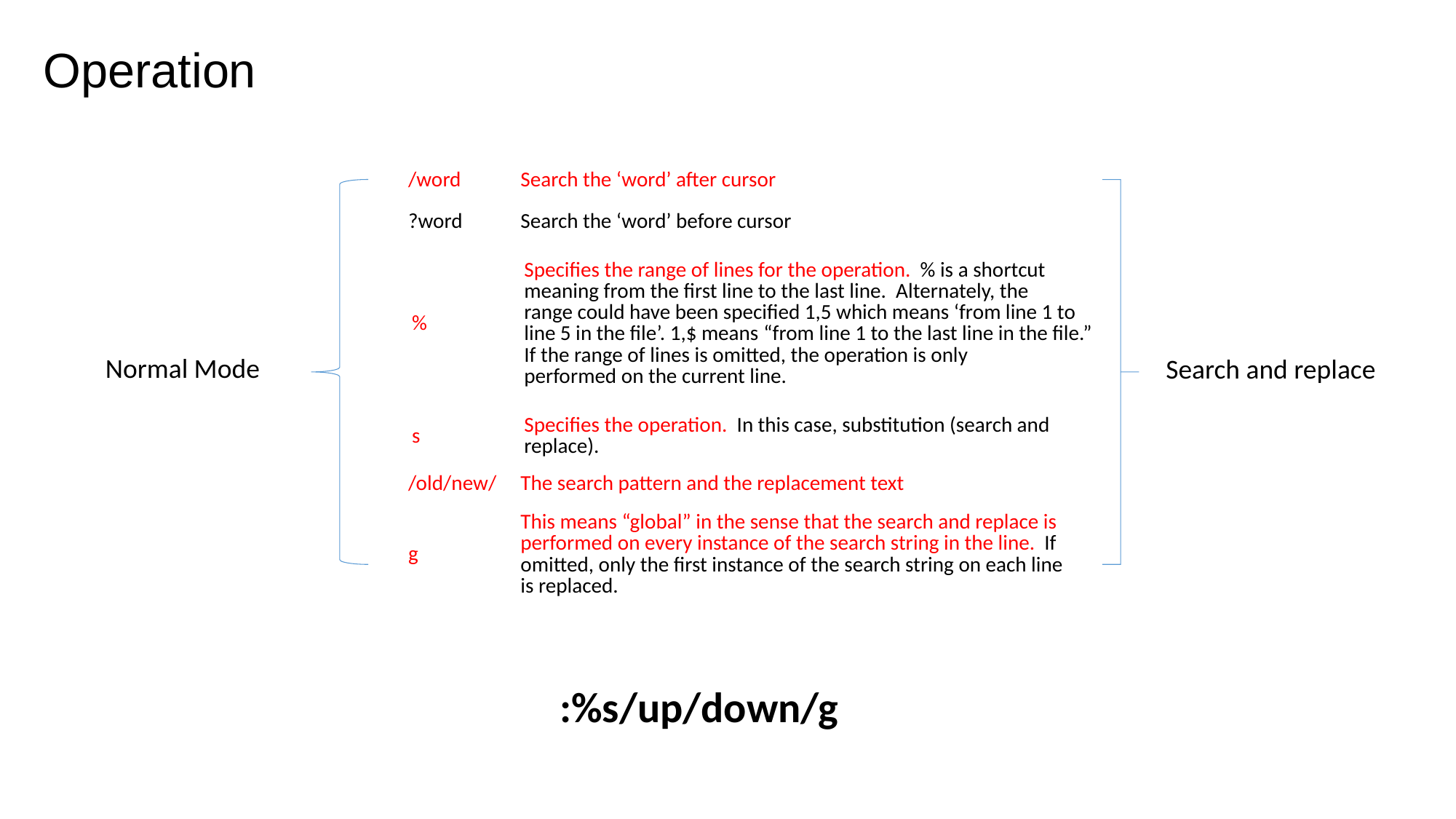

Operation
| /word | Search the ‘word’ after cursor |
| --- | --- |
| ?word | Search the ‘word’ before cursor |
| % | Specifies the range of lines for the operation.  % is a shortcut  meaning from the first line to the last line.  Alternately, the  range could have been specified 1,5 which means ‘from line 1 to line 5 in the file’. 1,$ means “from line 1 to the last line in the file.”  If the range of lines is omitted, the operation is only performed on the current line. |
| s | Specifies the operation.  In this case, substitution (search and  replace). |
| /old/new/ | The search pattern and the replacement text |
| g | This means “global” in the sense that the search and replace is  performed on every instance of the search string in the line.  If  omitted, only the first instance of the search string on each line  is replaced. |

Normal Mode
Search and replace
:%s/up/down/g